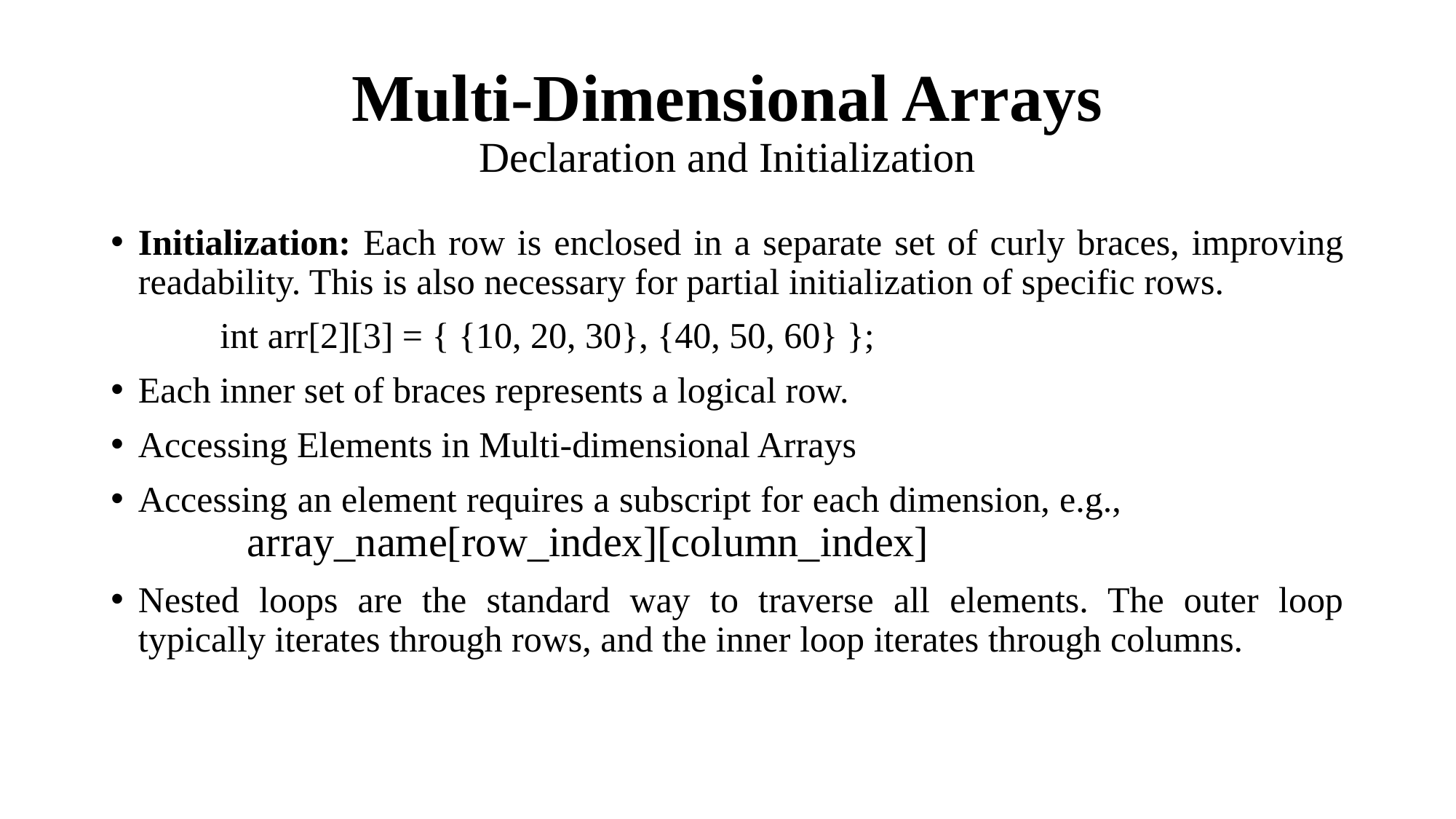

# Multi-Dimensional Arrays Declaration and Initialization
Initialization: Each row is enclosed in a separate set of curly braces, improving readability. This is also necessary for partial initialization of specific rows.
	int arr[2][3] = { {10, 20, 30}, {40, 50, 60} };
Each inner set of braces represents a logical row.
Accessing Elements in Multi-dimensional Arrays
Accessing an element requires a subscript for each dimension, e.g., 			array_name[row_index][column_index]
Nested loops are the standard way to traverse all elements. The outer loop typically iterates through rows, and the inner loop iterates through columns.